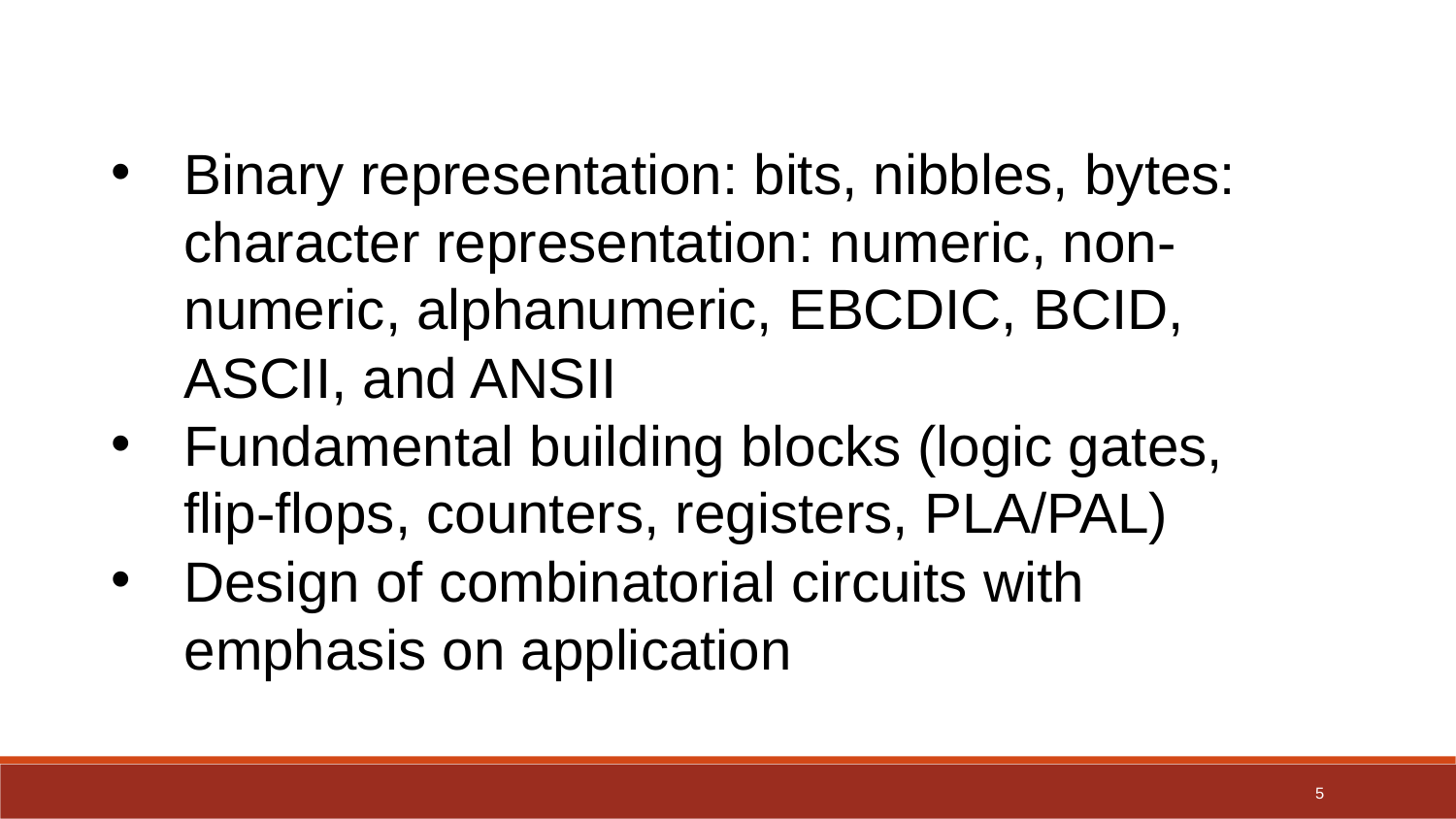

Binary representation: bits, nibbles, bytes: character representation: numeric, non-numeric, alphanumeric, EBCDIC, BCID, ASCII, and ANSII
Fundamental building blocks (logic gates, flip-flops, counters, registers, PLA/PAL)
Design of combinatorial circuits with emphasis on application

5